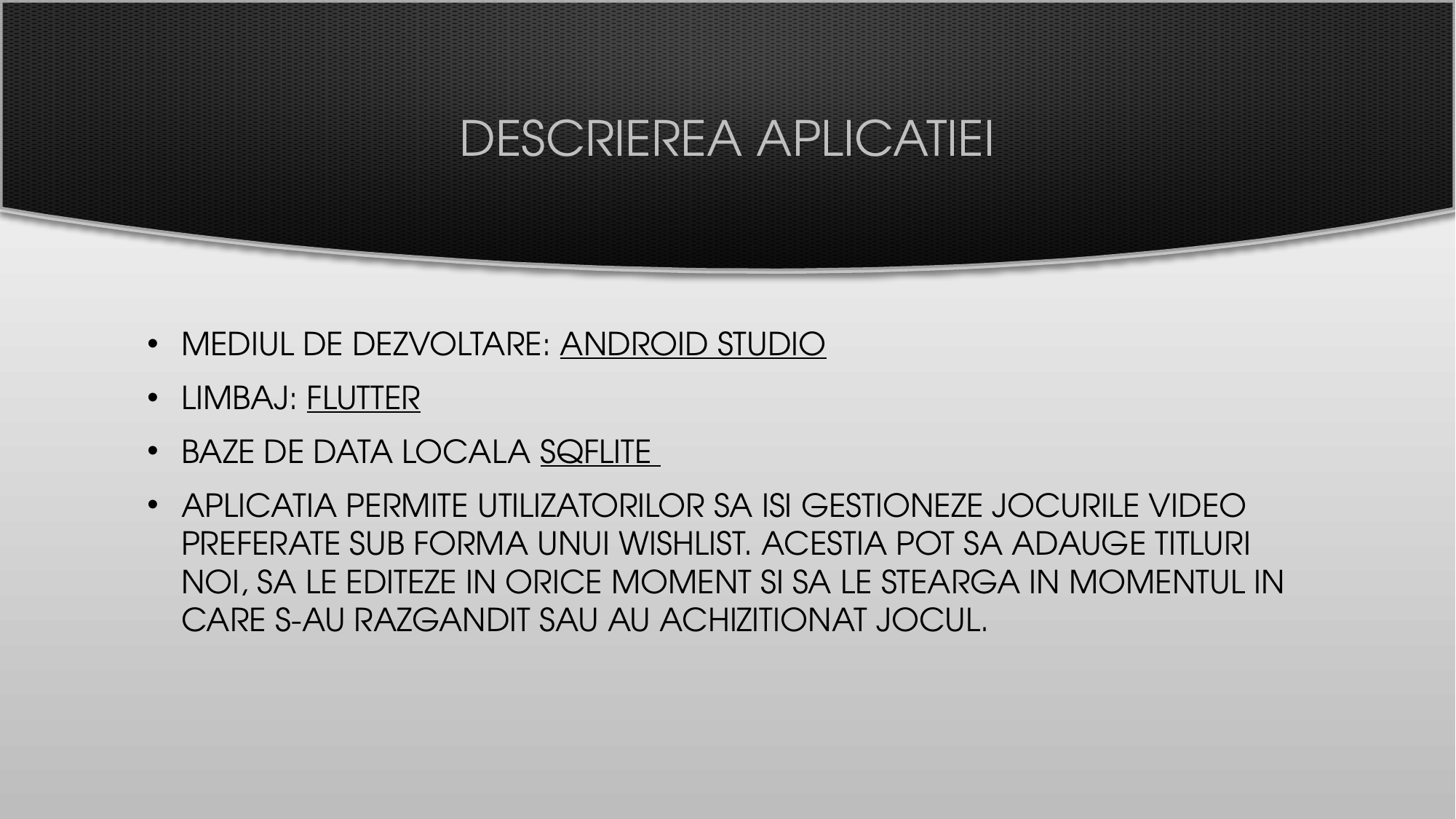

# Descrierea Aplicatiei
Mediul de dezvoltare: android studio
Limbaj: flutter
Baze de data locala sqflite
Aplicatia permite utilizatorilor sa isi gestioneze jocurile video preferate sub forma unui wishlist. Acestia pot sa adauge titluri noi, sa le editeze in orice moment si sa le stearga in momentul in care s-au razgandit sau au achizitionat jocul.